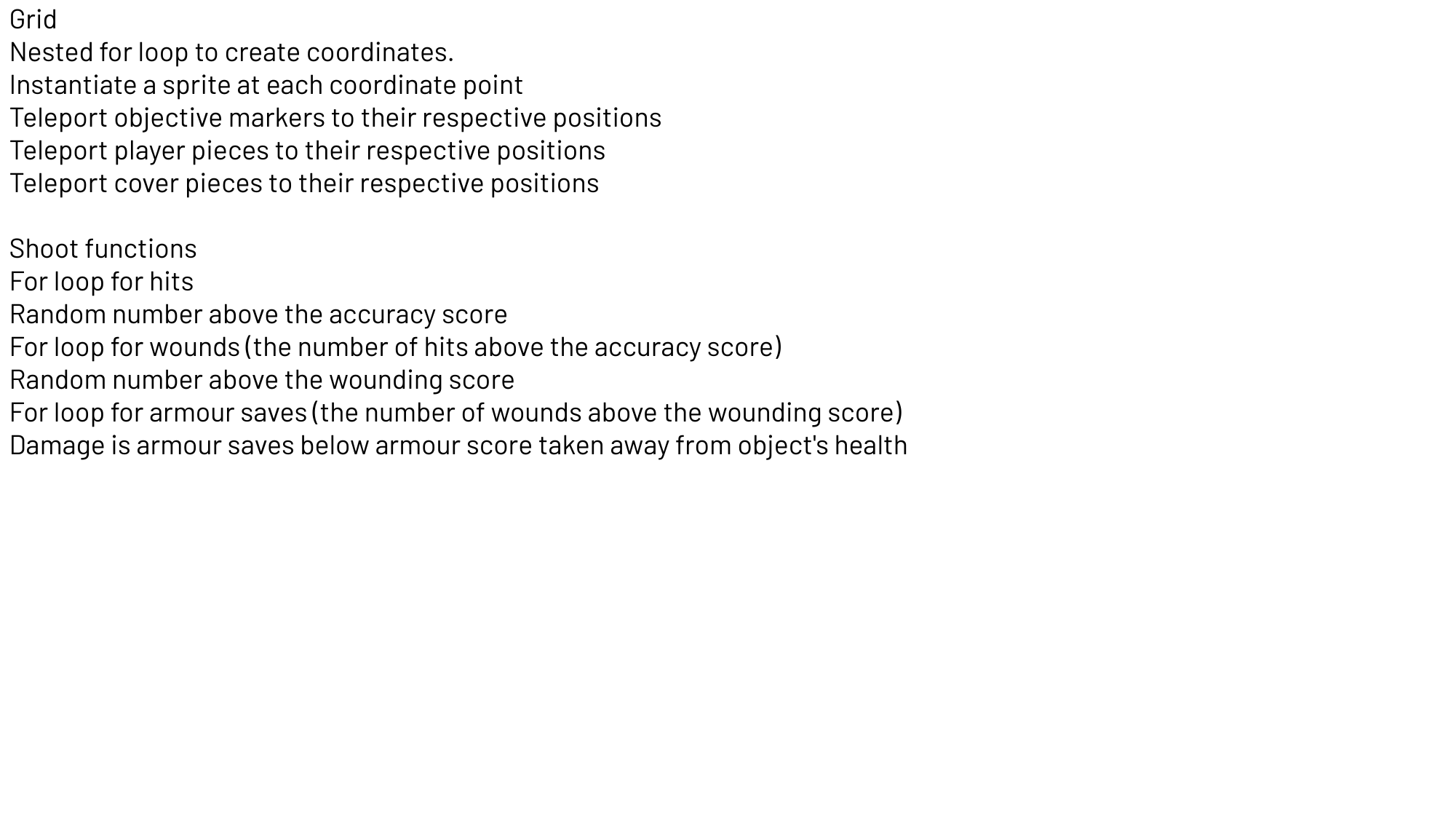

Grid
Nested for loop to create coordinates.
Instantiate a sprite at each coordinate point
Teleport objective markers to their respective positions
Teleport player pieces to their respective positions
Teleport cover pieces to their respective positions

Shoot functions
For loop for hits
Random number above the accuracy score
For loop for wounds (the number of hits above the accuracy score)
Random number above the wounding score
For loop for armour saves (the number of wounds above the wounding score)
Damage is armour saves below armour score taken away from object's health